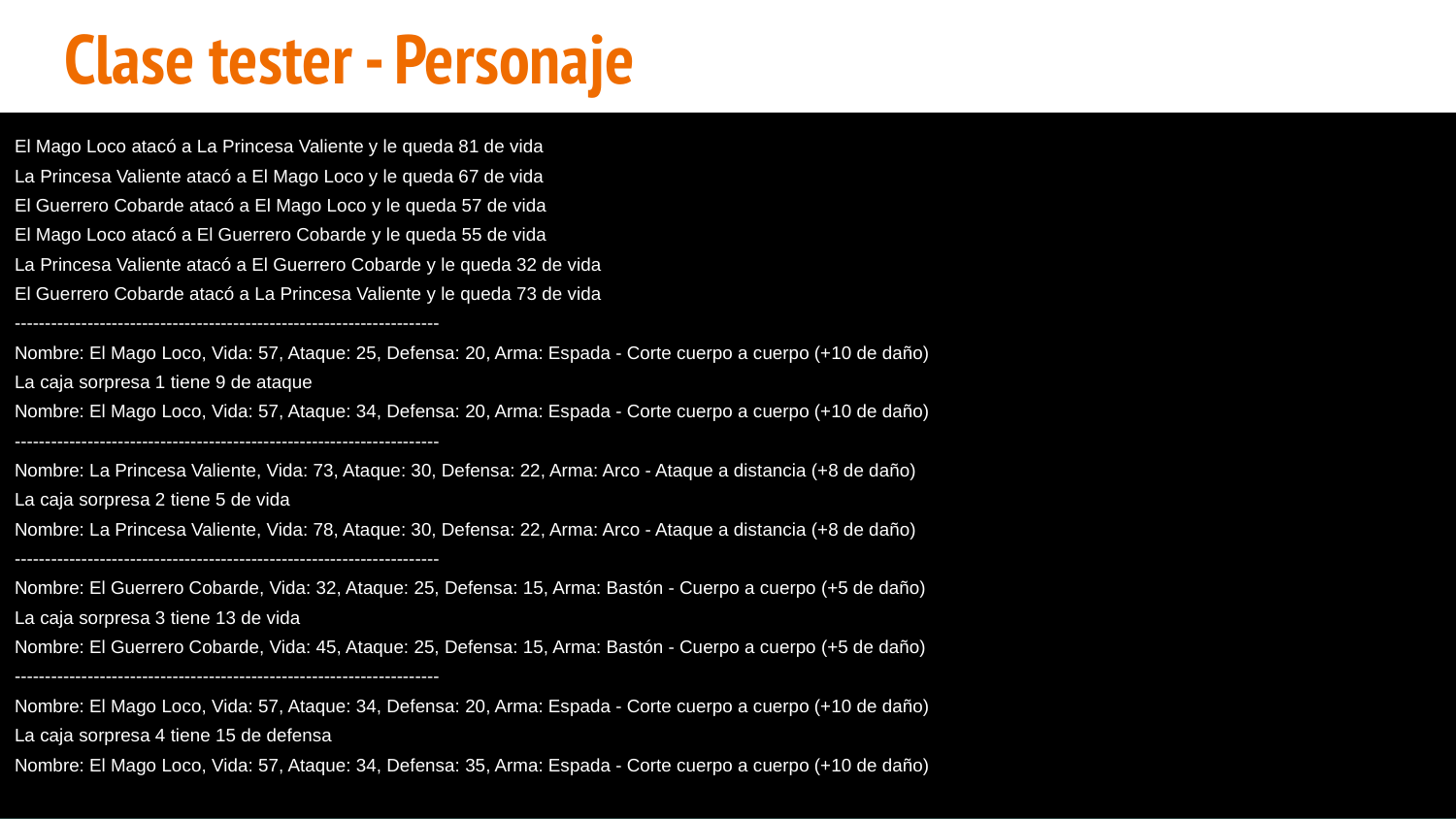

# Clase tester - Personaje
El Mago Loco atacó a La Princesa Valiente y le queda 81 de vida
La Princesa Valiente atacó a El Mago Loco y le queda 67 de vida
El Guerrero Cobarde atacó a El Mago Loco y le queda 57 de vida
El Mago Loco atacó a El Guerrero Cobarde y le queda 55 de vida
La Princesa Valiente atacó a El Guerrero Cobarde y le queda 32 de vida
El Guerrero Cobarde atacó a La Princesa Valiente y le queda 73 de vida
----------------------------------------------------------------------
Nombre: El Mago Loco, Vida: 57, Ataque: 25, Defensa: 20, Arma: Espada - Corte cuerpo a cuerpo (+10 de daño)
La caja sorpresa 1 tiene 9 de ataque
Nombre: El Mago Loco, Vida: 57, Ataque: 34, Defensa: 20, Arma: Espada - Corte cuerpo a cuerpo (+10 de daño)
----------------------------------------------------------------------
Nombre: La Princesa Valiente, Vida: 73, Ataque: 30, Defensa: 22, Arma: Arco - Ataque a distancia (+8 de daño)
La caja sorpresa 2 tiene 5 de vida
Nombre: La Princesa Valiente, Vida: 78, Ataque: 30, Defensa: 22, Arma: Arco - Ataque a distancia (+8 de daño)
----------------------------------------------------------------------
Nombre: El Guerrero Cobarde, Vida: 32, Ataque: 25, Defensa: 15, Arma: Bastón - Cuerpo a cuerpo (+5 de daño)
La caja sorpresa 3 tiene 13 de vida
Nombre: El Guerrero Cobarde, Vida: 45, Ataque: 25, Defensa: 15, Arma: Bastón - Cuerpo a cuerpo (+5 de daño)
----------------------------------------------------------------------
Nombre: El Mago Loco, Vida: 57, Ataque: 34, Defensa: 20, Arma: Espada - Corte cuerpo a cuerpo (+10 de daño)
La caja sorpresa 4 tiene 15 de defensa
Nombre: El Mago Loco, Vida: 57, Ataque: 34, Defensa: 35, Arma: Espada - Corte cuerpo a cuerpo (+10 de daño)